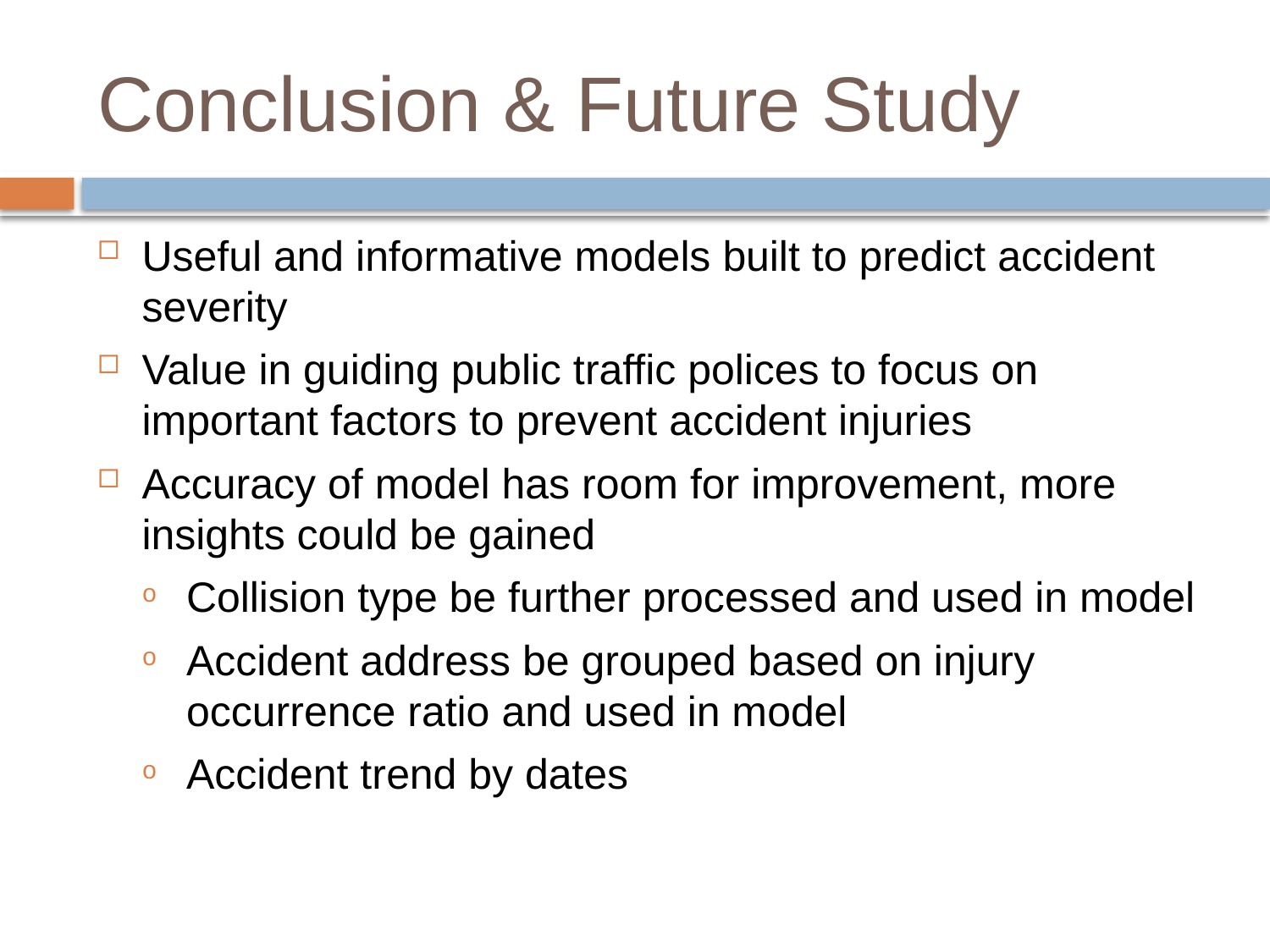

# Conclusion & Future Study
Useful and informative models built to predict accident severity
Value in guiding public traffic polices to focus on important factors to prevent accident injuries
Accuracy of model has room for improvement, more insights could be gained
Collision type be further processed and used in model
Accident address be grouped based on injury occurrence ratio and used in model
Accident trend by dates